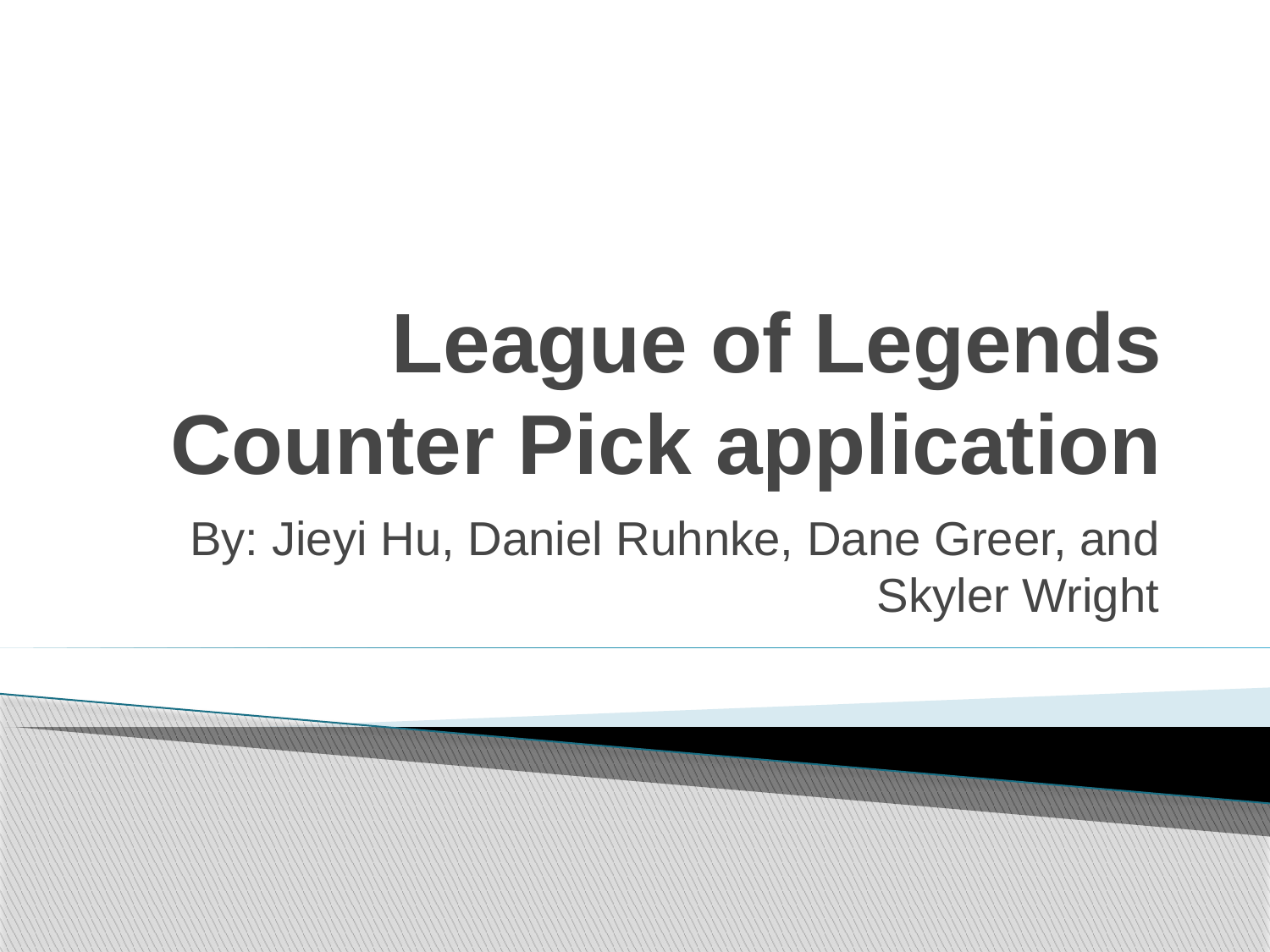

# League of Legends Counter Pick application
By: Jieyi Hu, Daniel Ruhnke, Dane Greer, and Skyler Wright